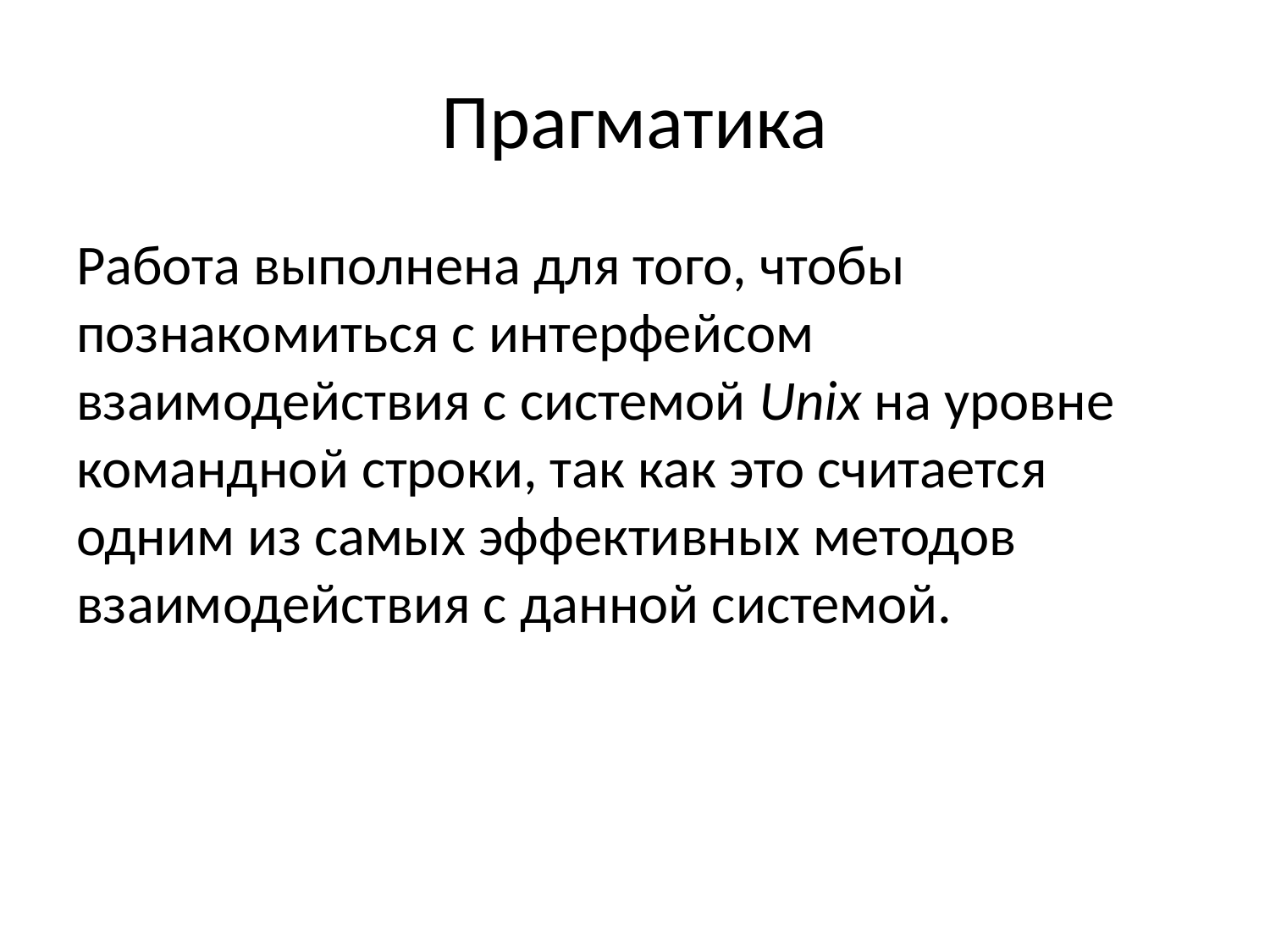

# Прагматика
Работа выполнена для того, чтобы познакомиться с интерфейсом взаимодействия с системой Unix на уровне командной строки, так как это считается одним из самых эффективных методов взаимодействия с данной системой.